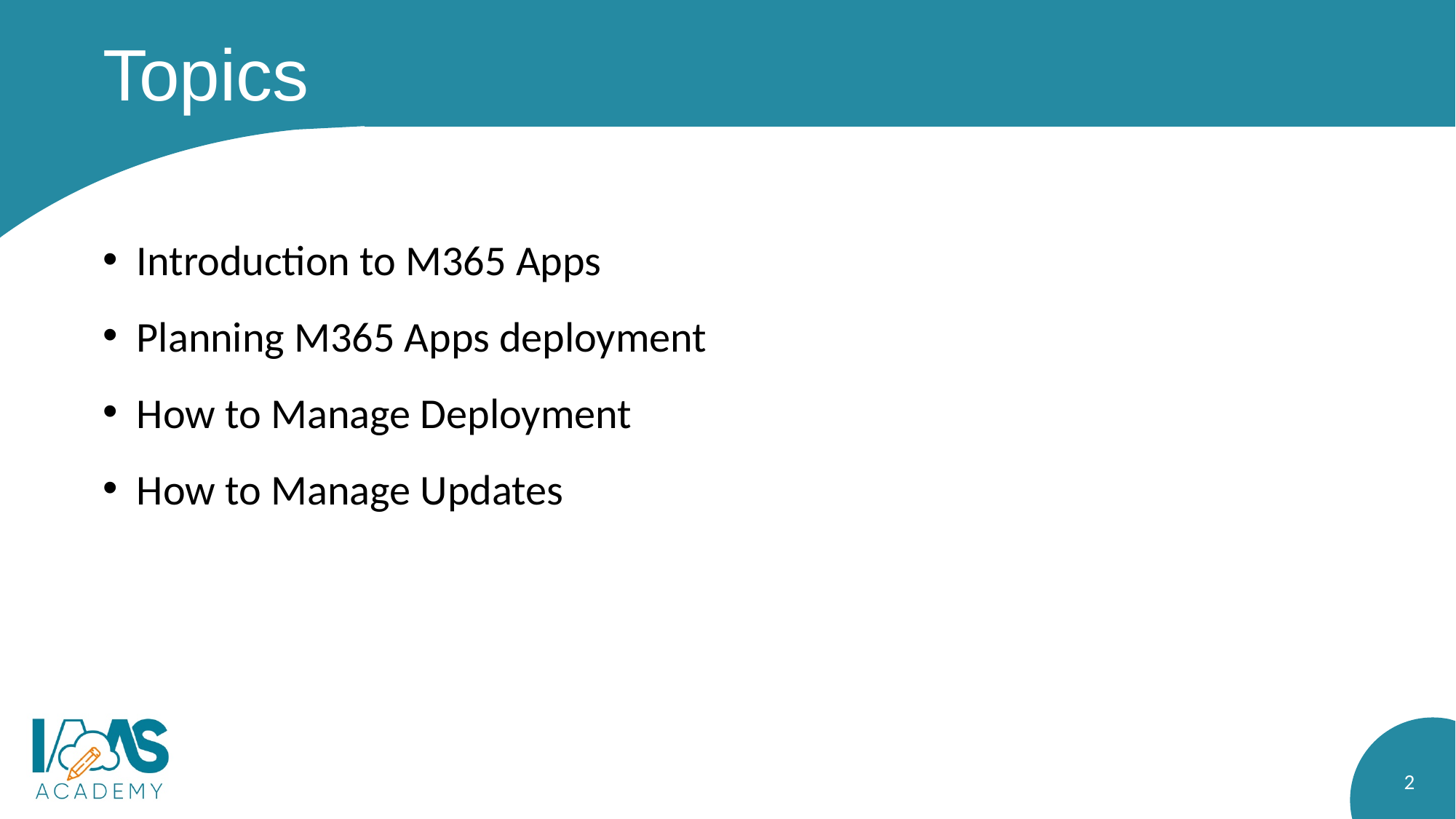

# Topics
Introduction to M365 Apps
Planning M365 Apps deployment
How to Manage Deployment
How to Manage Updates

2